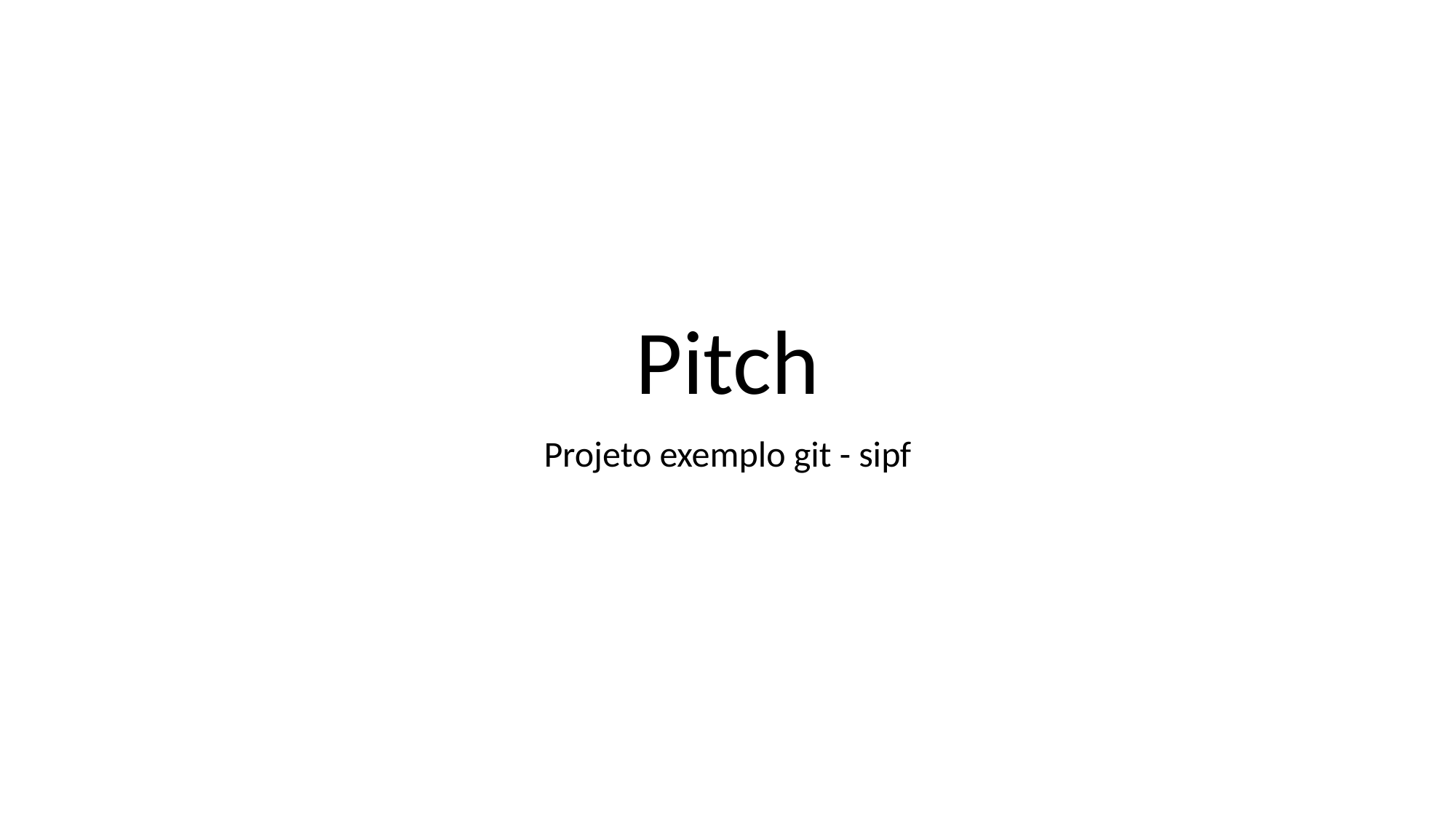

# Pitch
Projeto exemplo git - sipf